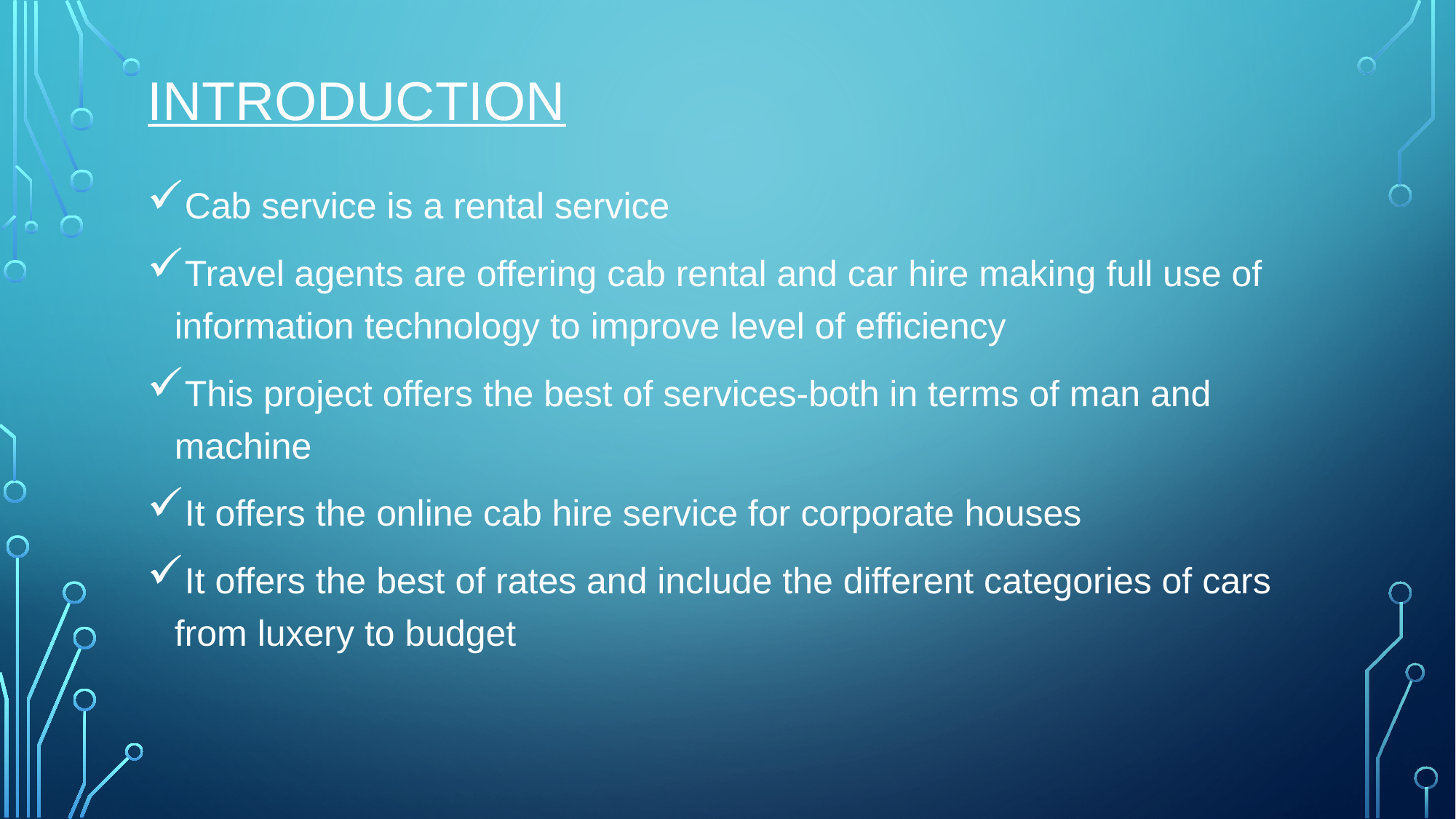

# Introduction
Cab service is a rental service
Travel agents are offering cab rental and car hire making full use of information technology to improve level of efficiency
This project offers the best of services-both in terms of man and machine
It offers the online cab hire service for corporate houses
It offers the best of rates and include the different categories of cars from luxery to budget